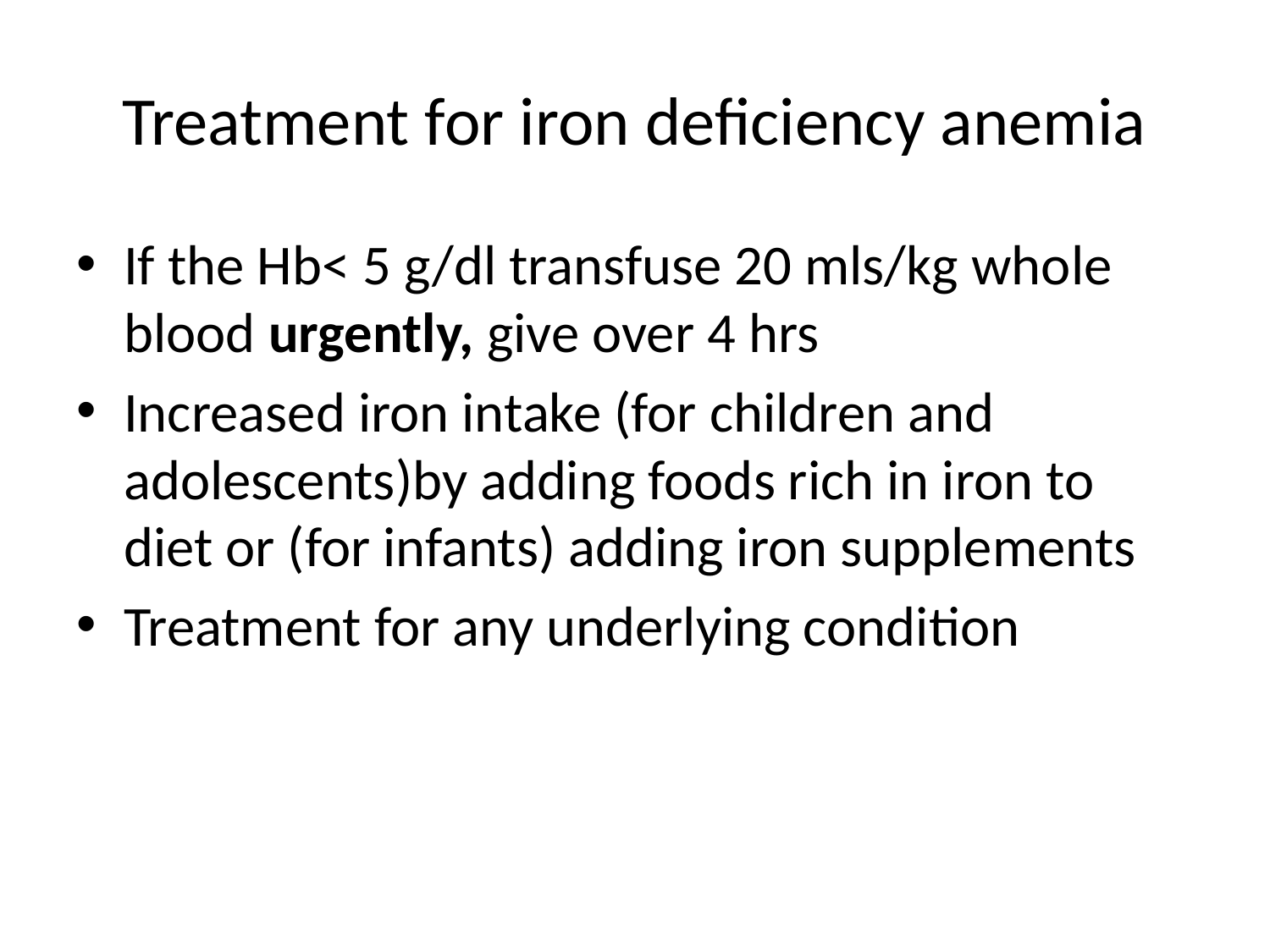

# Treatment for iron deficiency anemia
If the Hb< 5 g/dl transfuse 20 mls/kg whole blood urgently, give over 4 hrs
Increased iron intake (for children and adolescents)by adding foods rich in iron to diet or (for infants) adding iron supplements
Treatment for any underlying condition